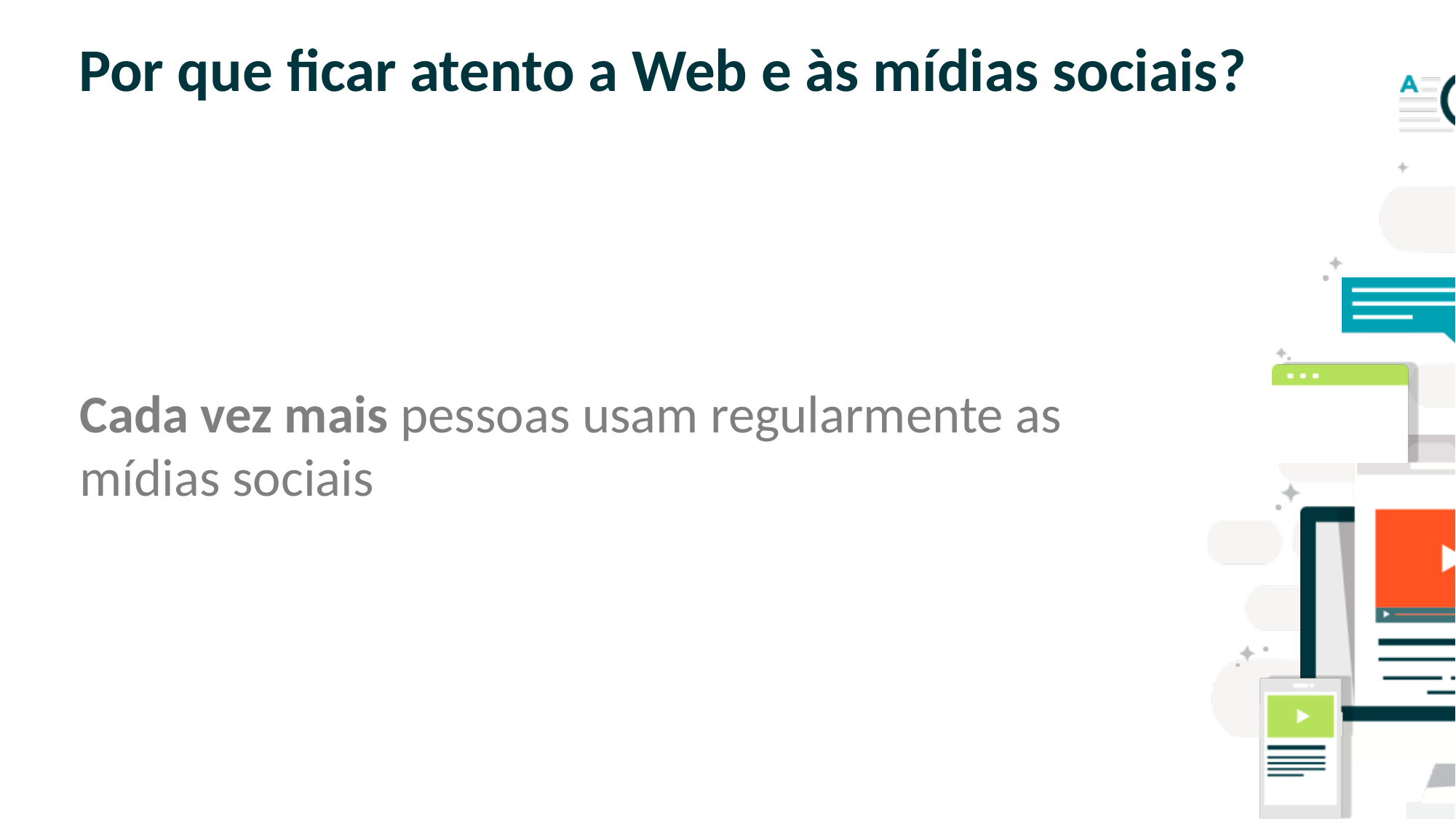

# Por que ficar atento a Web e às mídias sociais?
Cada vez mais pessoas usam regularmente as mídias sociais
SLIDE PARA TEXTO CORRIDO
OBS: NÃO É ACONSELHÁVEL COLOCAR
MUITO TEXTO NOS SLIDES